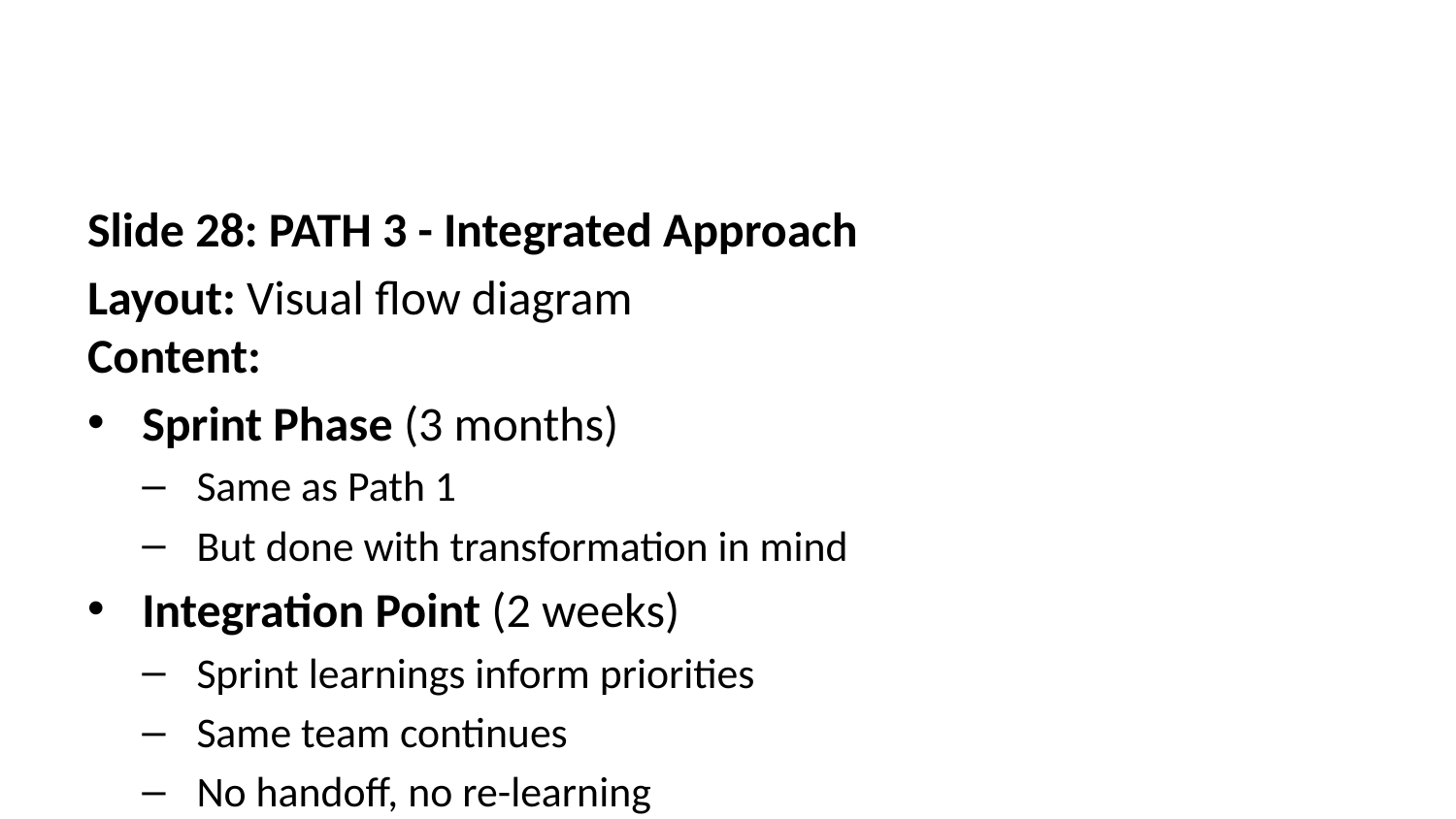

Slide 28: PATH 3 - Integrated Approach
Layout: Visual flow diagram
Content:
Sprint Phase (3 months)
Same as Path 1
But done with transformation in mind
Integration Point (2 weeks)
Sprint learnings inform priorities
Same team continues
No handoff, no re-learning
Transformation Phase (18-24 months)
Same as Path 2
But accelerated by Sprint insights
Bottom: "Bundle pricing provides incentive vs. separate purchases"
Visual: Connected flow showing integration
Speaker Notes: Emphasize seamless integration